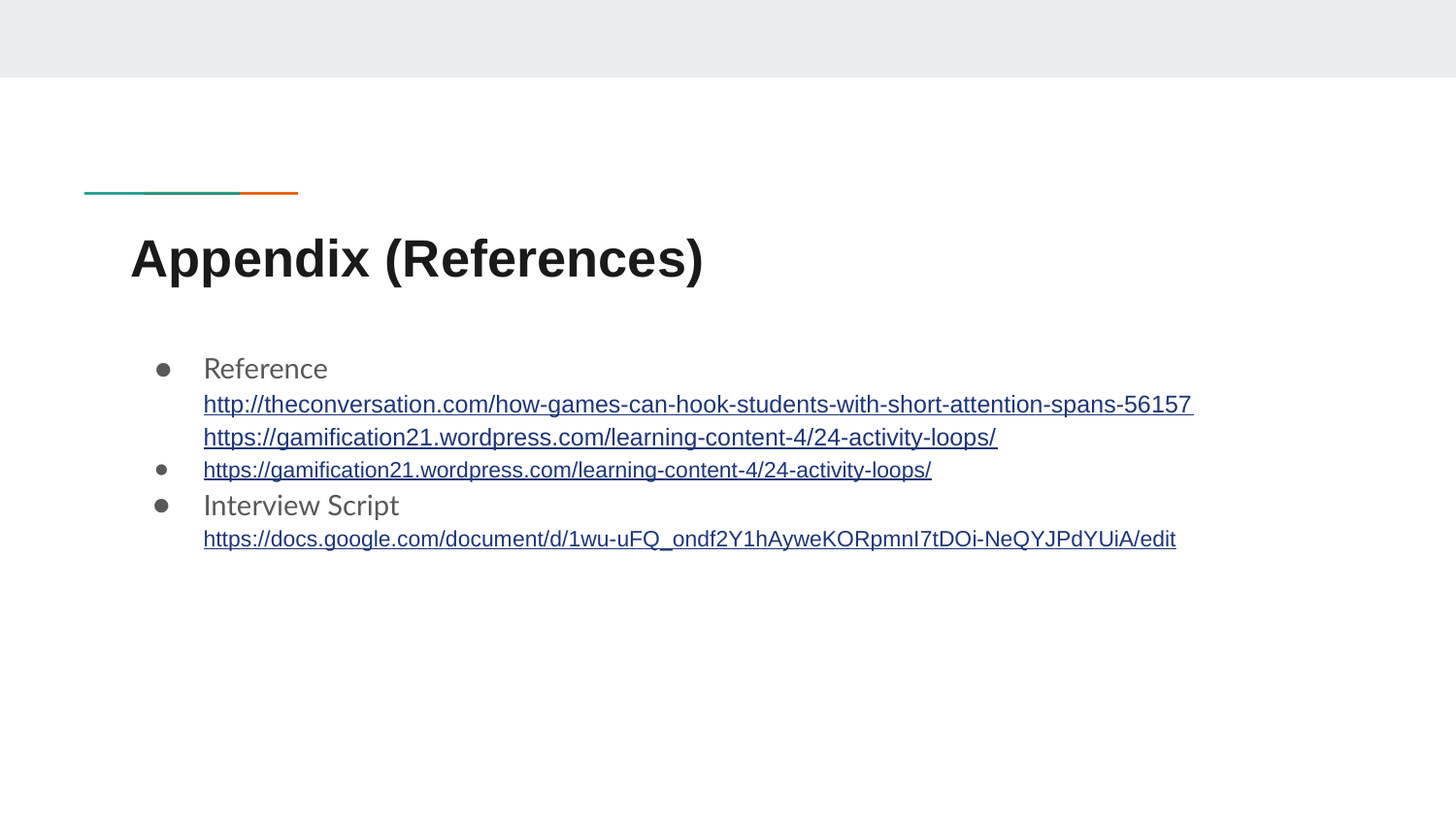

# Appendix (References)
Reference
http://theconversation.com/how-games-can-hook-students-with-short-attention-spans-56157
https://gamification21.wordpress.com/learning-content-4/24-activity-loops/
https://gamification21.wordpress.com/learning-content-4/24-activity-loops/
Interview Script
https://docs.google.com/document/d/1wu-uFQ_ondf2Y1hAyweKORpmnI7tDOi-NeQYJPdYUiA/edit